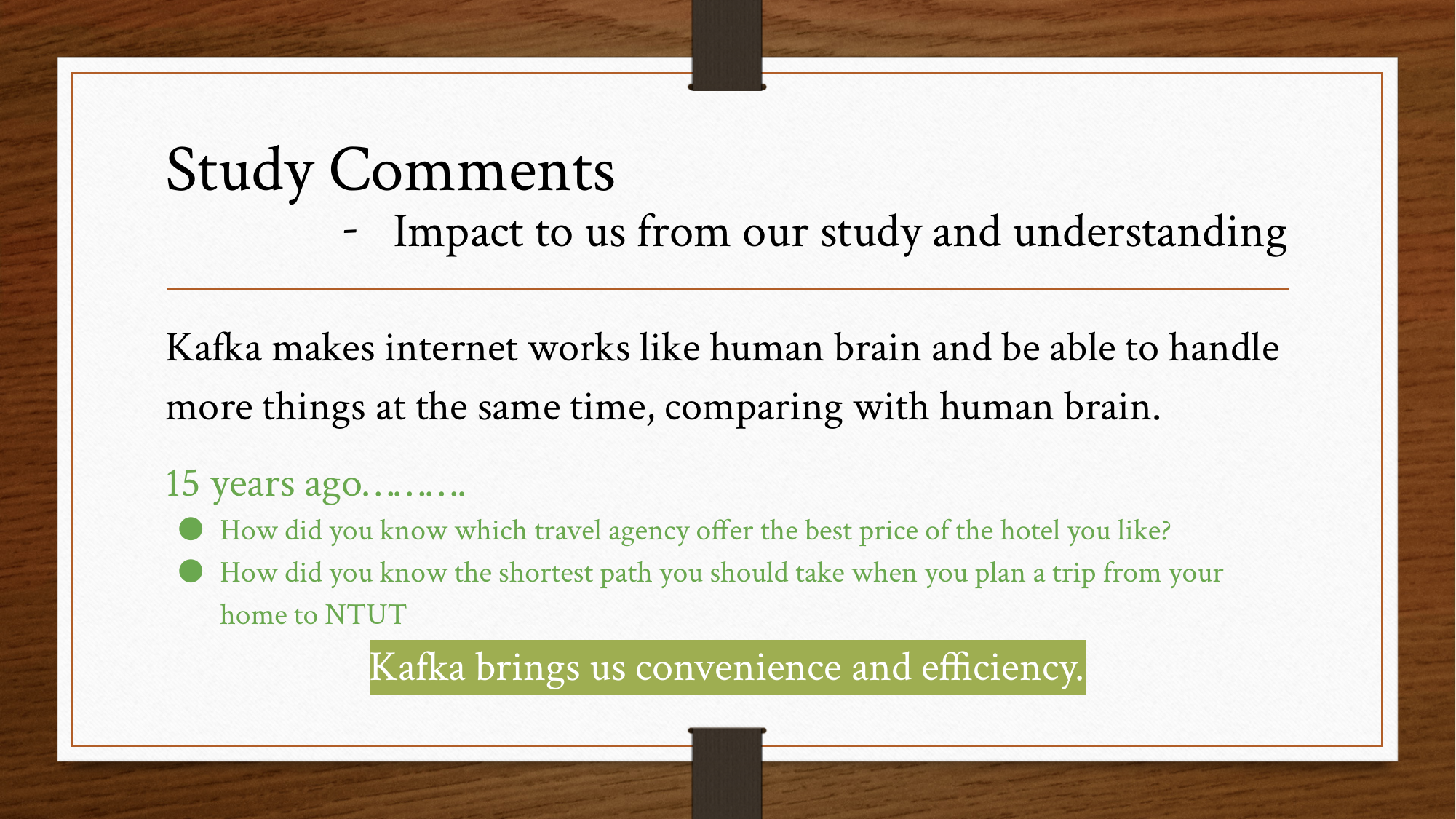

# Study Comments
Impact to us from our study and understanding
Kafka makes internet works like human brain and be able to handle more things at the same time, comparing with human brain.
15 years ago……….
How did you know which travel agency offer the best price of the hotel you like?
How did you know the shortest path you should take when you plan a trip from your home to NTUT
Kafka brings us convenience and efficiency.